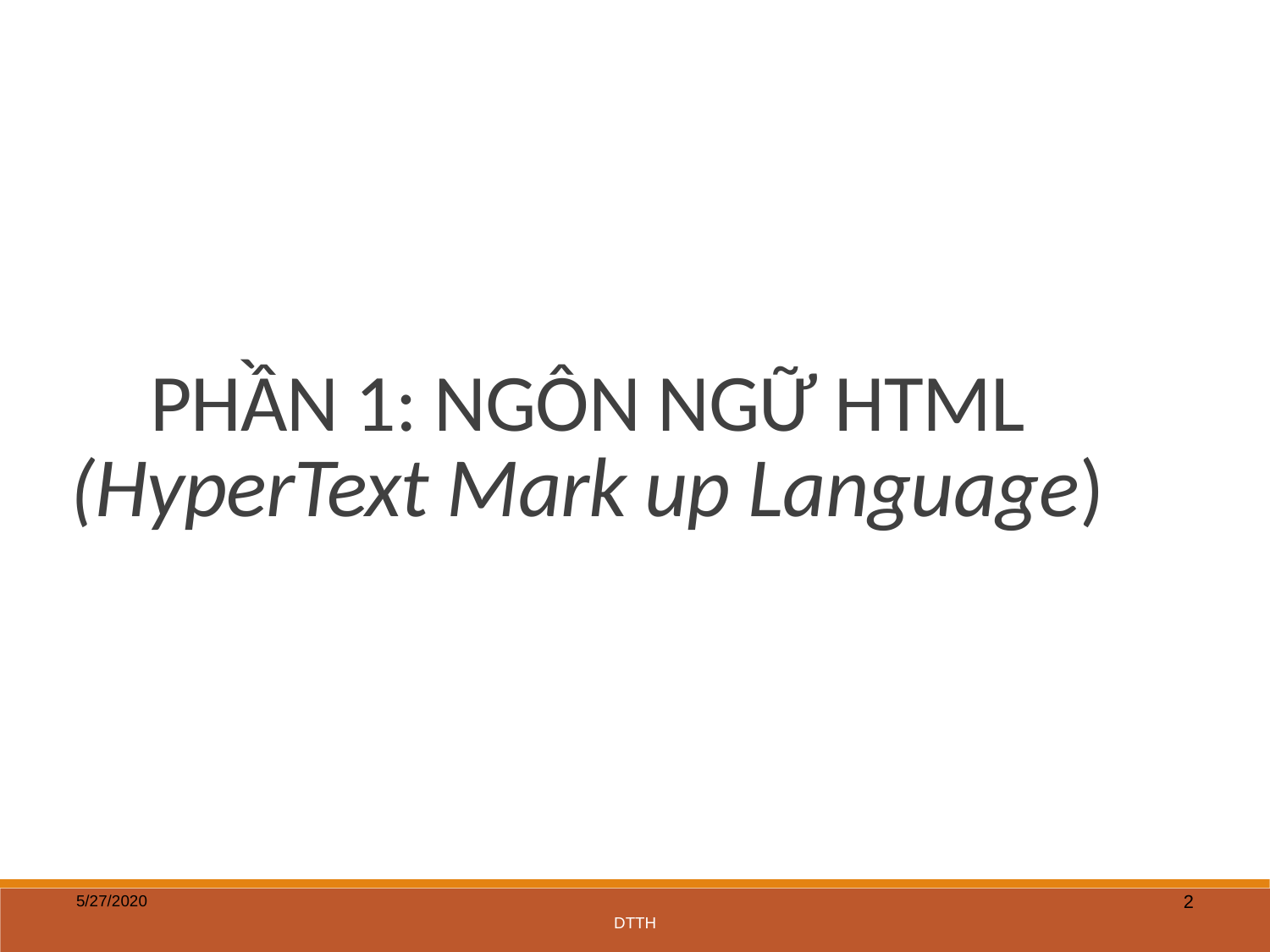

PHẦN 1: NGÔN NGỮ HTML
(HyperText Mark up Language)
5/27/2020
2
DTTH